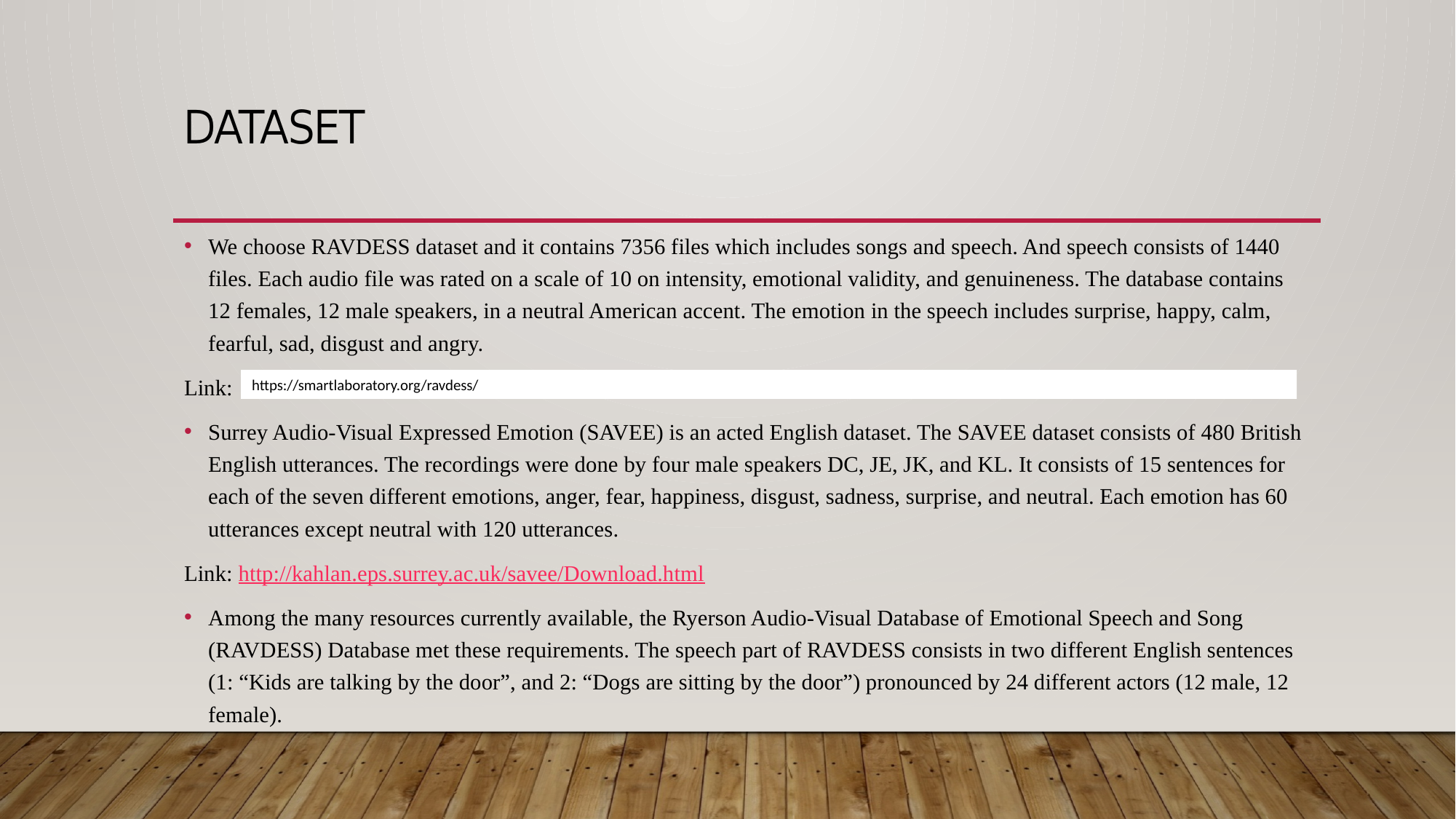

# Dataset
We choose RAVDESS dataset and it contains 7356 files which includes songs and speech. And speech consists of 1440 files. Each audio file was rated on a scale of 10 on intensity, emotional validity, and genuineness. The database contains 12 females, 12 male speakers, in a neutral American accent. The emotion in the speech includes surprise, happy, calm, fearful, sad, disgust and angry.
Link:
Surrey Audio-Visual Expressed Emotion (SAVEE) is an acted English dataset. The SAVEE dataset consists of 480 British English utterances. The recordings were done by four male speakers DC, JE, JK, and KL. It consists of 15 sentences for each of the seven different emotions, anger, fear, happiness, disgust, sadness, surprise, and neutral. Each emotion has 60 utterances except neutral with 120 utterances.
Link: http://kahlan.eps.surrey.ac.uk/savee/Download.html
Among the many resources currently available, the Ryerson Audio-Visual Database of Emotional Speech and Song (RAVDESS) Database met these requirements. The speech part of RAVDESS consists in two different English sentences (1: “Kids are talking by the door”, and 2: “Dogs are sitting by the door”) pronounced by 24 different actors (12 male, 12 female).
https://smartlaboratory.org/ravdess/